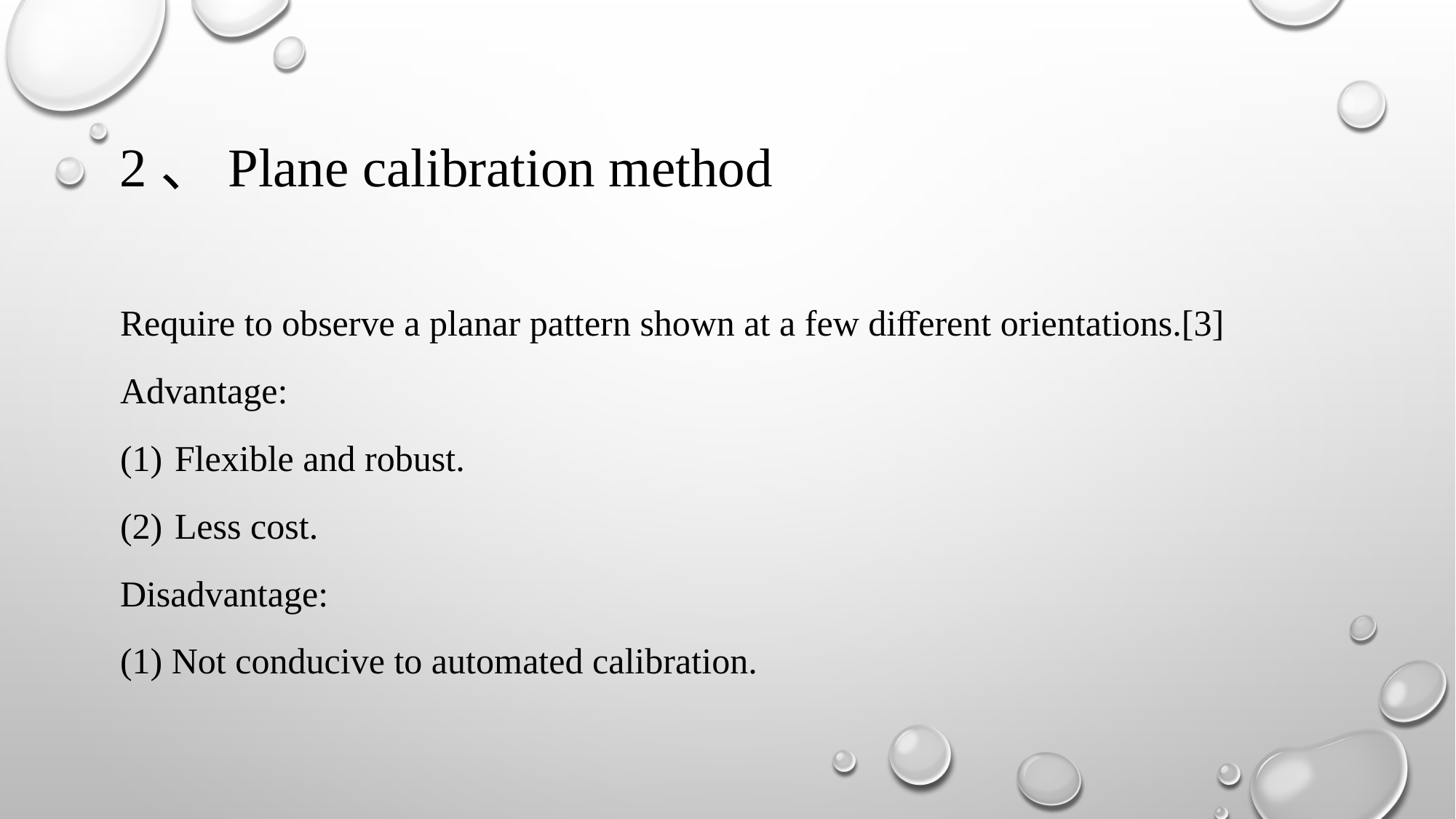

# 2、Plane calibration method
Require to observe a planar pattern shown at a few diﬀerent orientations.[3]
Advantage:
Flexible and robust.
Less cost.
Disadvantage:
(1) Not conducive to automated calibration.